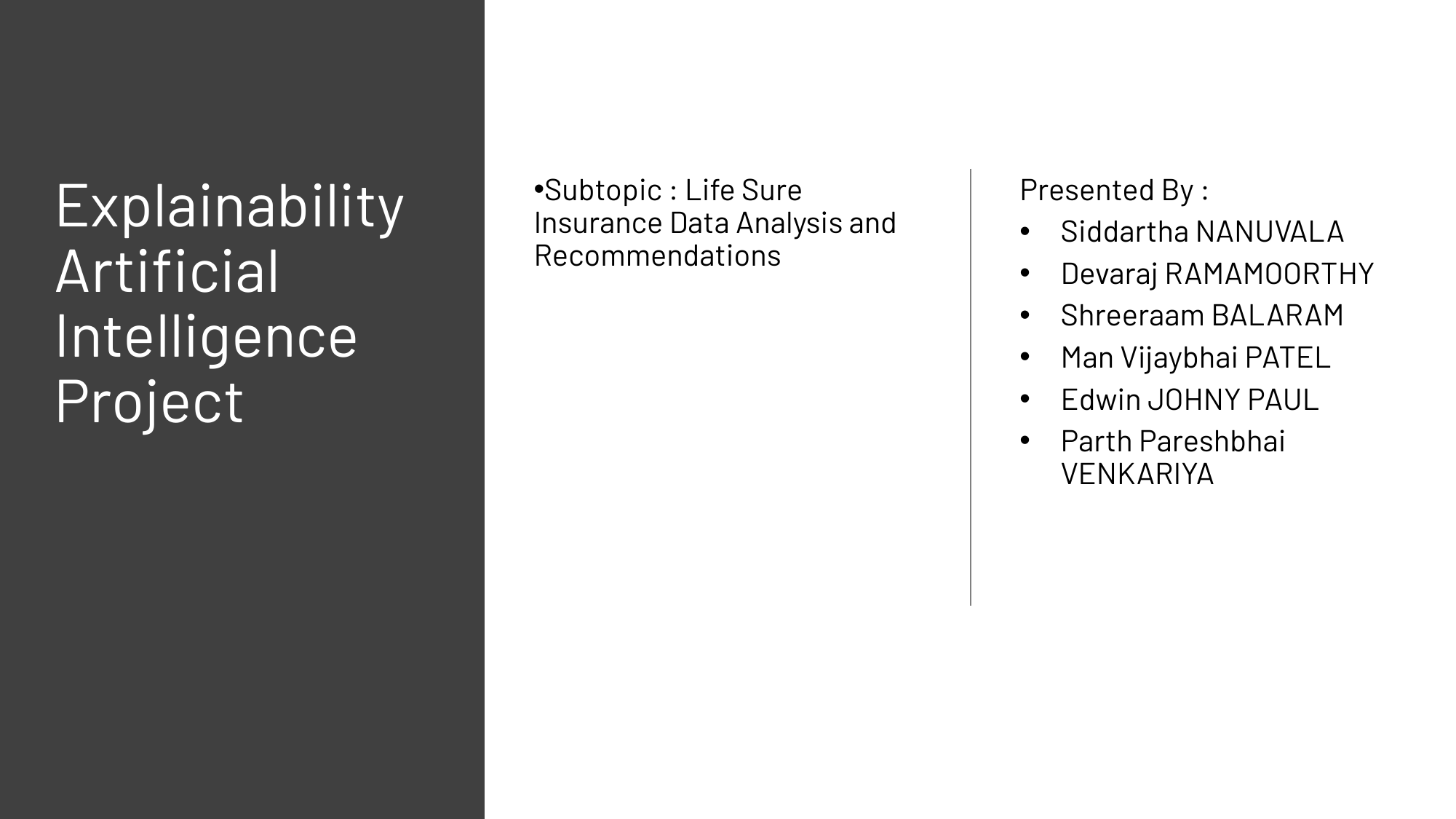

# Explainability Artificial Intelligence Project
Subtopic : Life Sure Insurance Data Analysis and Recommendations
Presented By :
Siddartha NANUVALA
Devaraj RAMAMOORTHY
Shreeraam BALARAM
Man Vijaybhai PATEL
Edwin JOHNY PAUL
Parth Pareshbhai VENKARIYA